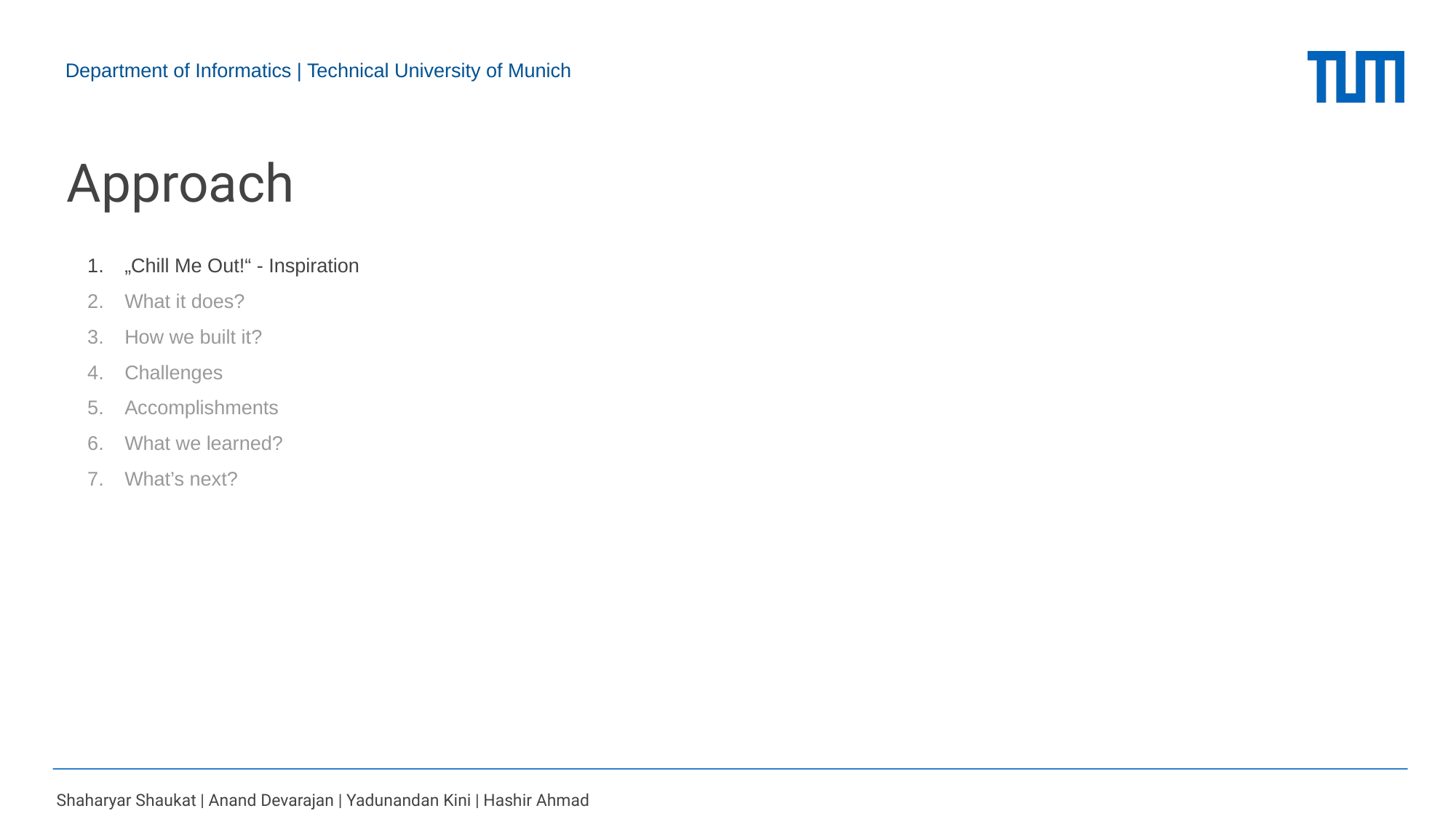

Department of Informatics | Technical University of Munich

Approach
„Chill Me Out!“ - Inspiration
What it does?
How we built it?
Challenges
Accomplishments
What we learned?
What’s next?
Shaharyar Shaukat | Anand Devarajan | Yadunandan Kini | Hashir Ahmad